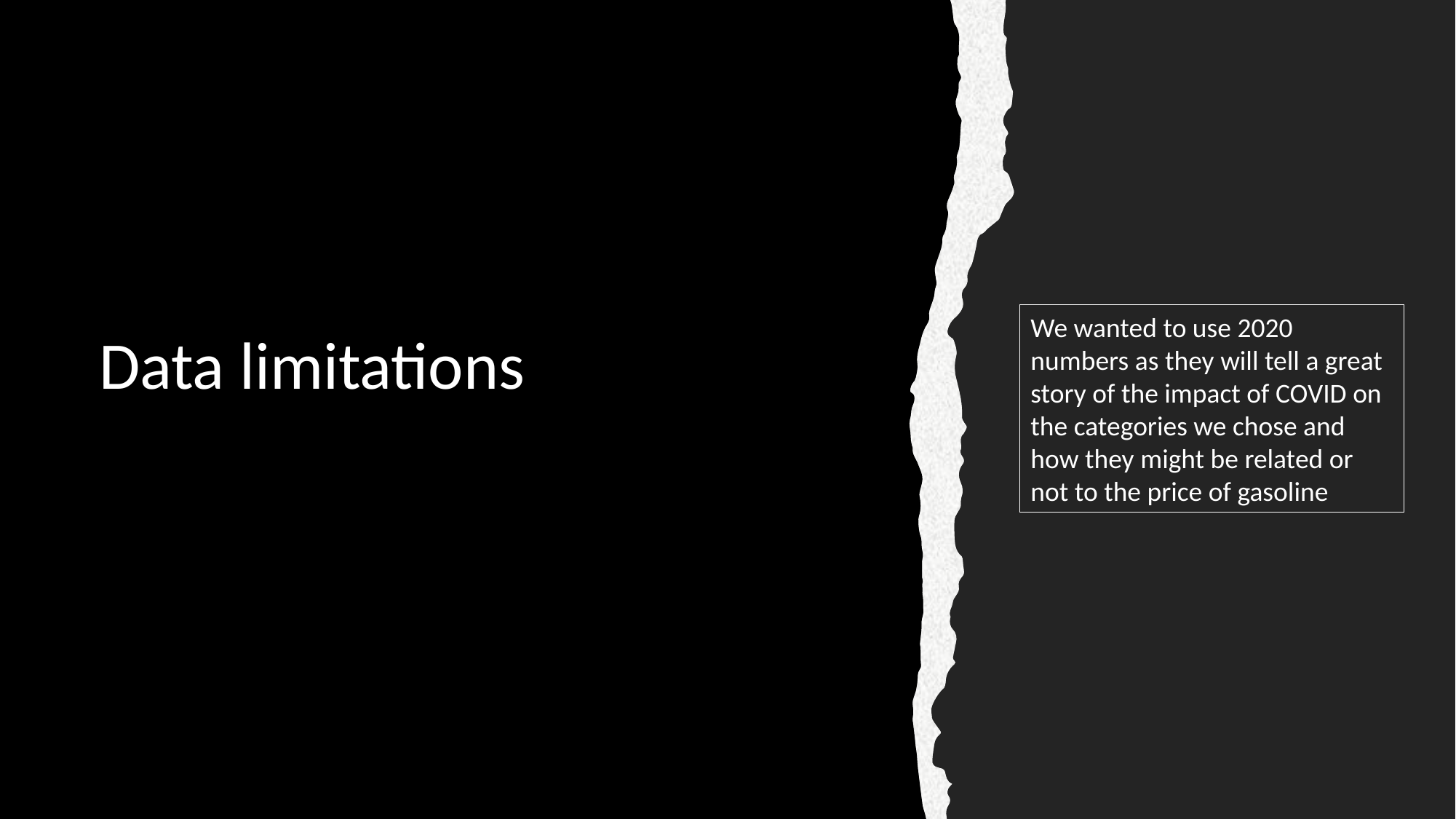

We wanted to use 2020 numbers as they will tell a great story of the impact of COVID on the categories we chose and how they might be related or not to the price of gasoline
# Data limitations